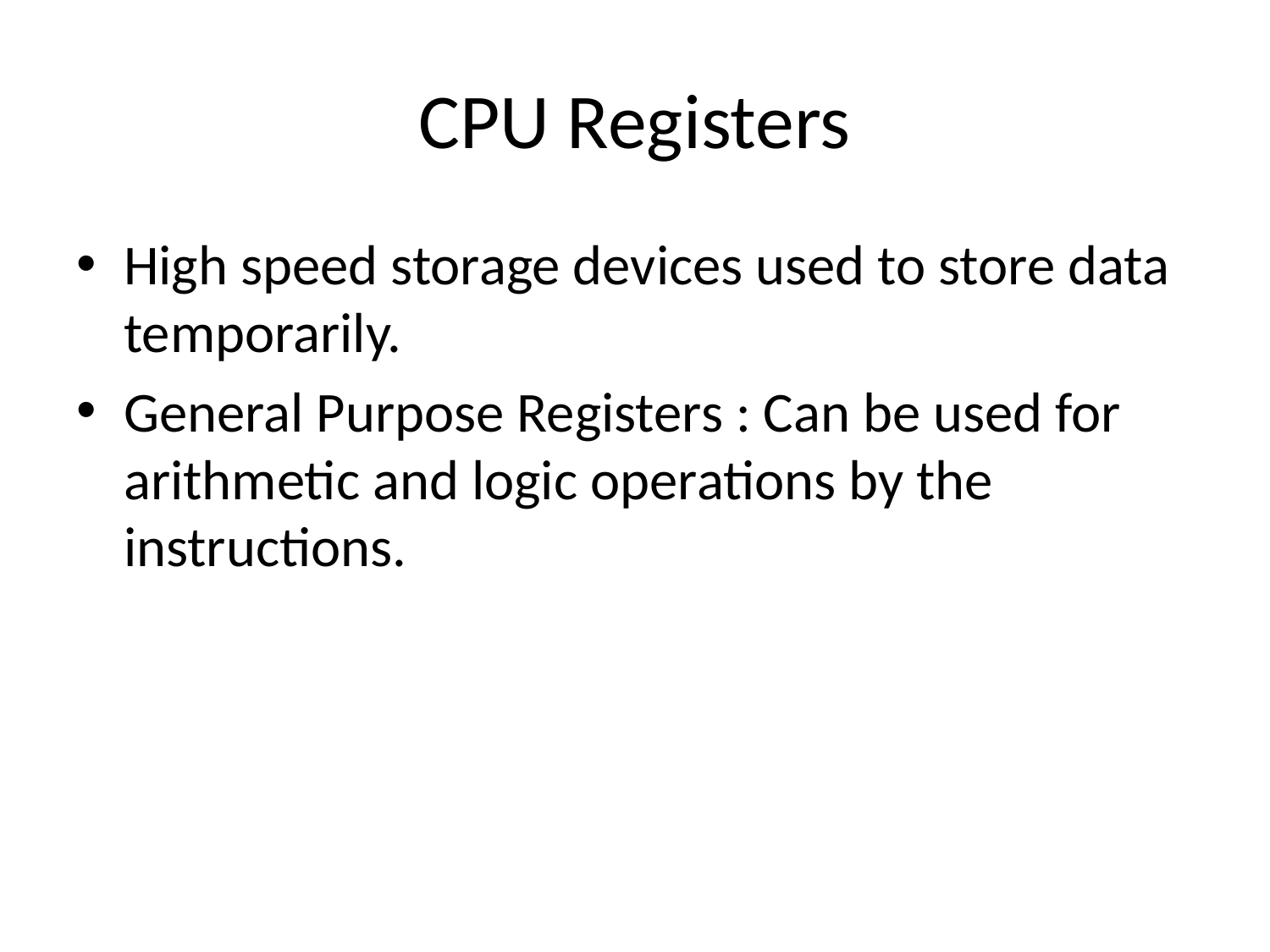

# CPU Registers
High speed storage devices used to store data temporarily.
General Purpose Registers : Can be used for arithmetic and logic operations by the instructions.